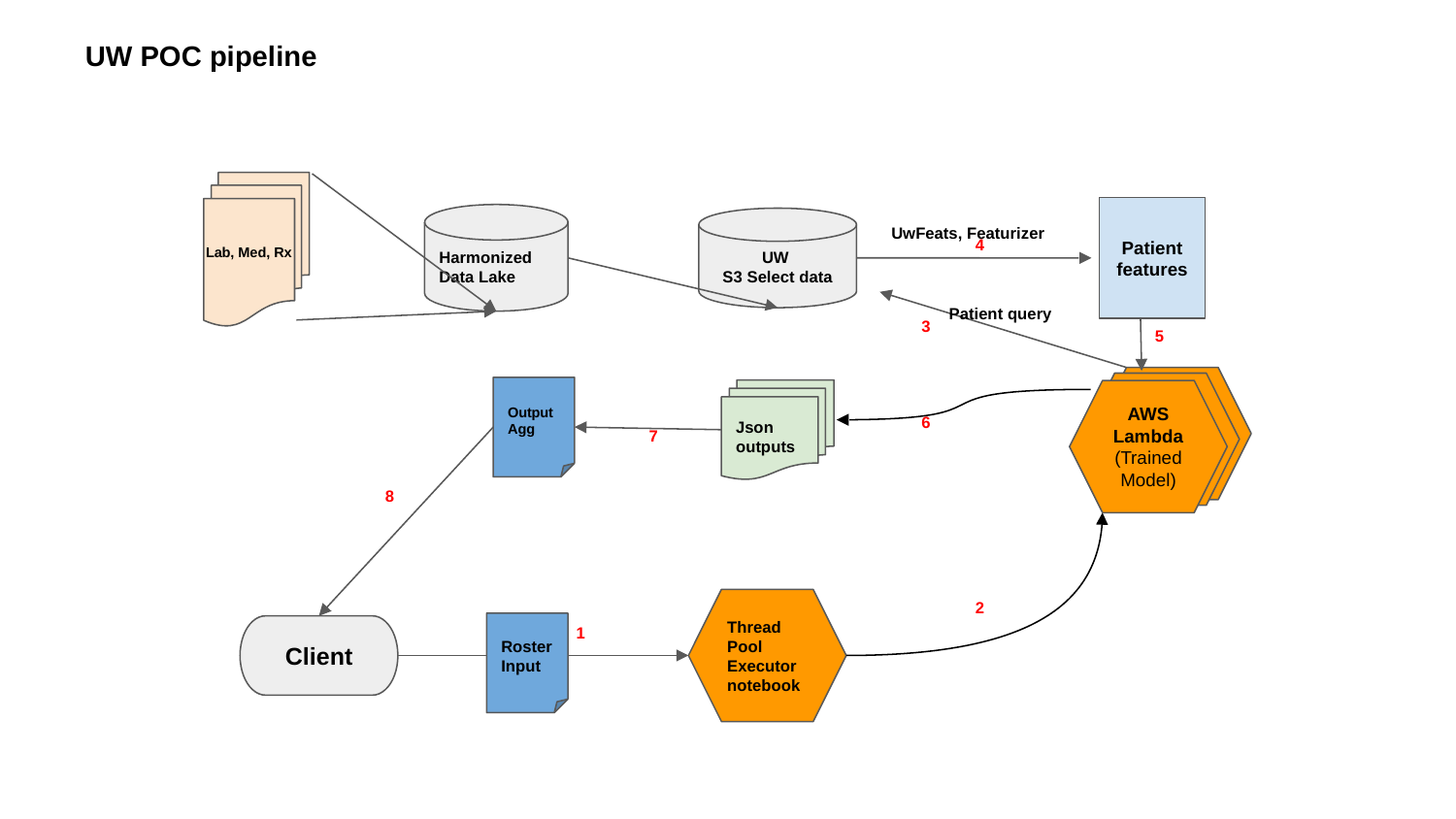

UW POC pipeline

Patient features
Harmonized Data Lake
UW
S3 Select data
UwFeats, Featurizer
4
Lab, Med, Rx
Patient query

3
5
AWS Lambda
(Trained Model)
AWS Lambda
(Trained Model)
Output Agg
Json outputs
AWS Lambda
(Trained Model)
6
7
8
2
Thread Pool Executor notebook
Roster Input
1
Client